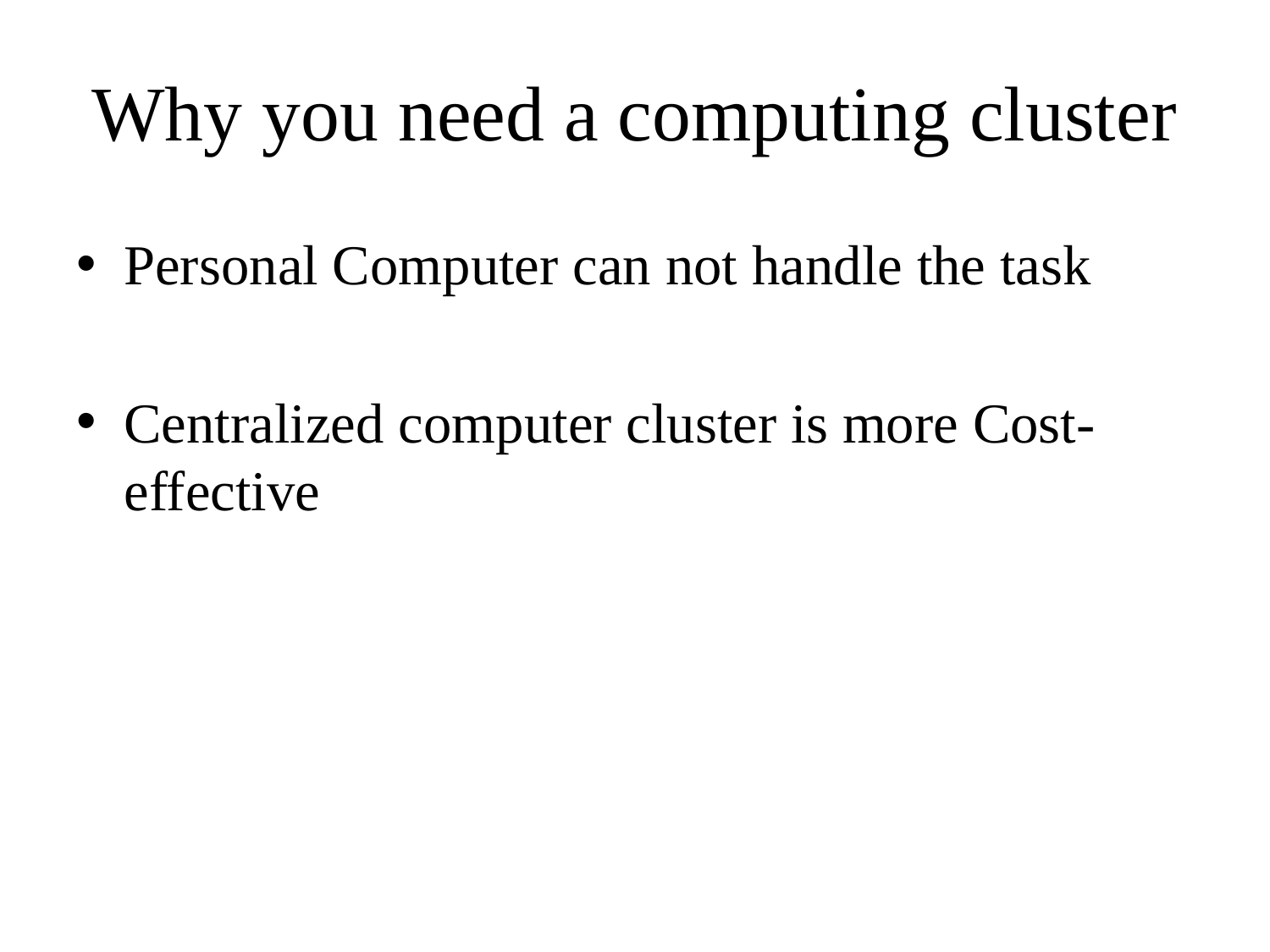

# Why you need a computing cluster
Personal Computer can not handle the task

Centralized computer cluster is more Cost-effective